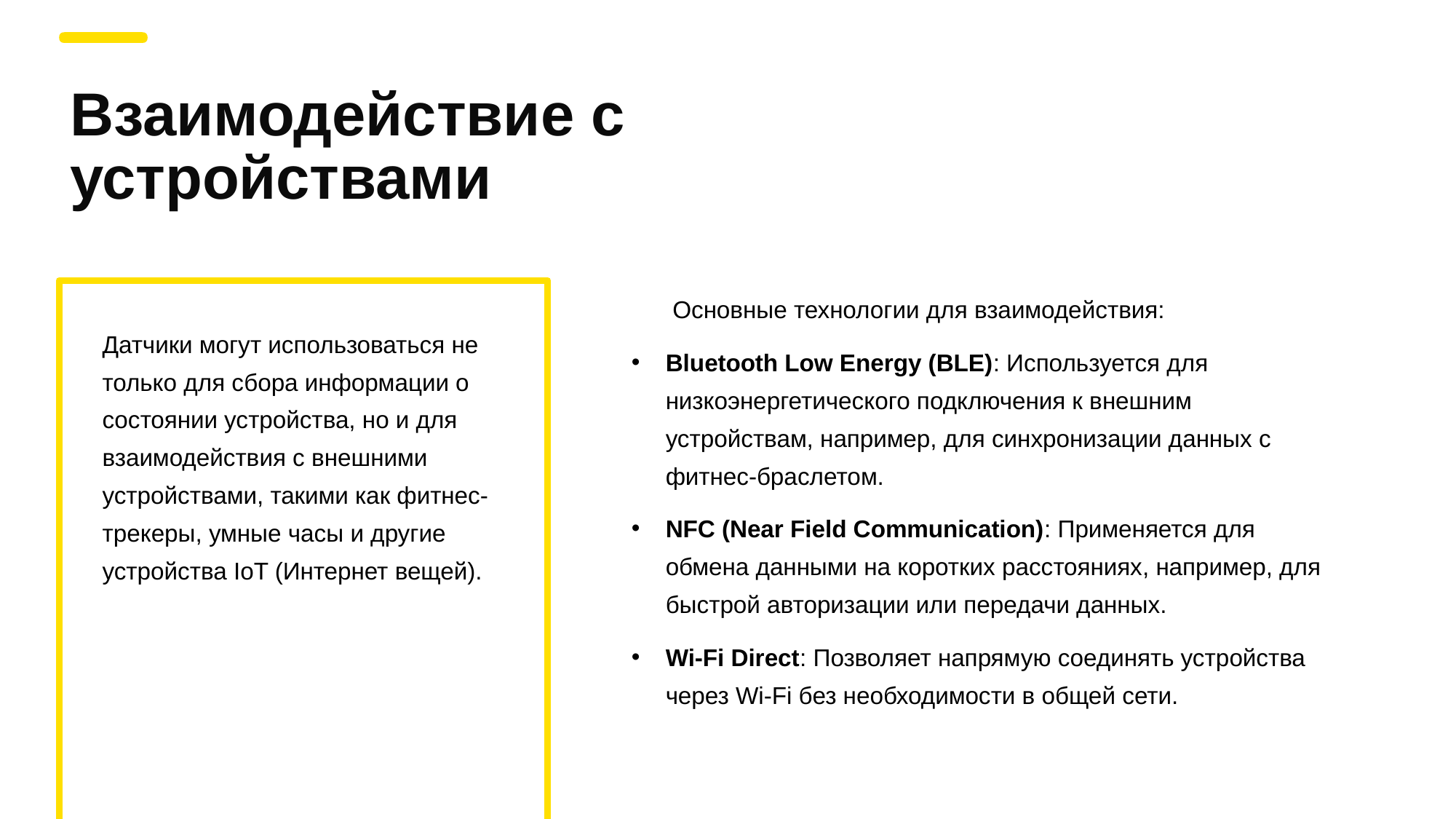

Взаимодействие с устройствами

Основные технологии для взаимодействия:
Bluetooth Low Energy (BLE): Используется для низкоэнергетического подключения к внешним устройствам, например, для синхронизации данных с фитнес-браслетом.
NFC (Near Field Communication): Применяется для обмена данными на коротких расстояниях, например, для быстрой авторизации или передачи данных.
Wi-Fi Direct: Позволяет напрямую соединять устройства через Wi-Fi без необходимости в общей сети.
Датчики могут использоваться не только для сбора информации о состоянии устройства, но и для взаимодействия с внешними устройствами, такими как фитнес-трекеры, умные часы и другие устройства IoT (Интернет вещей).